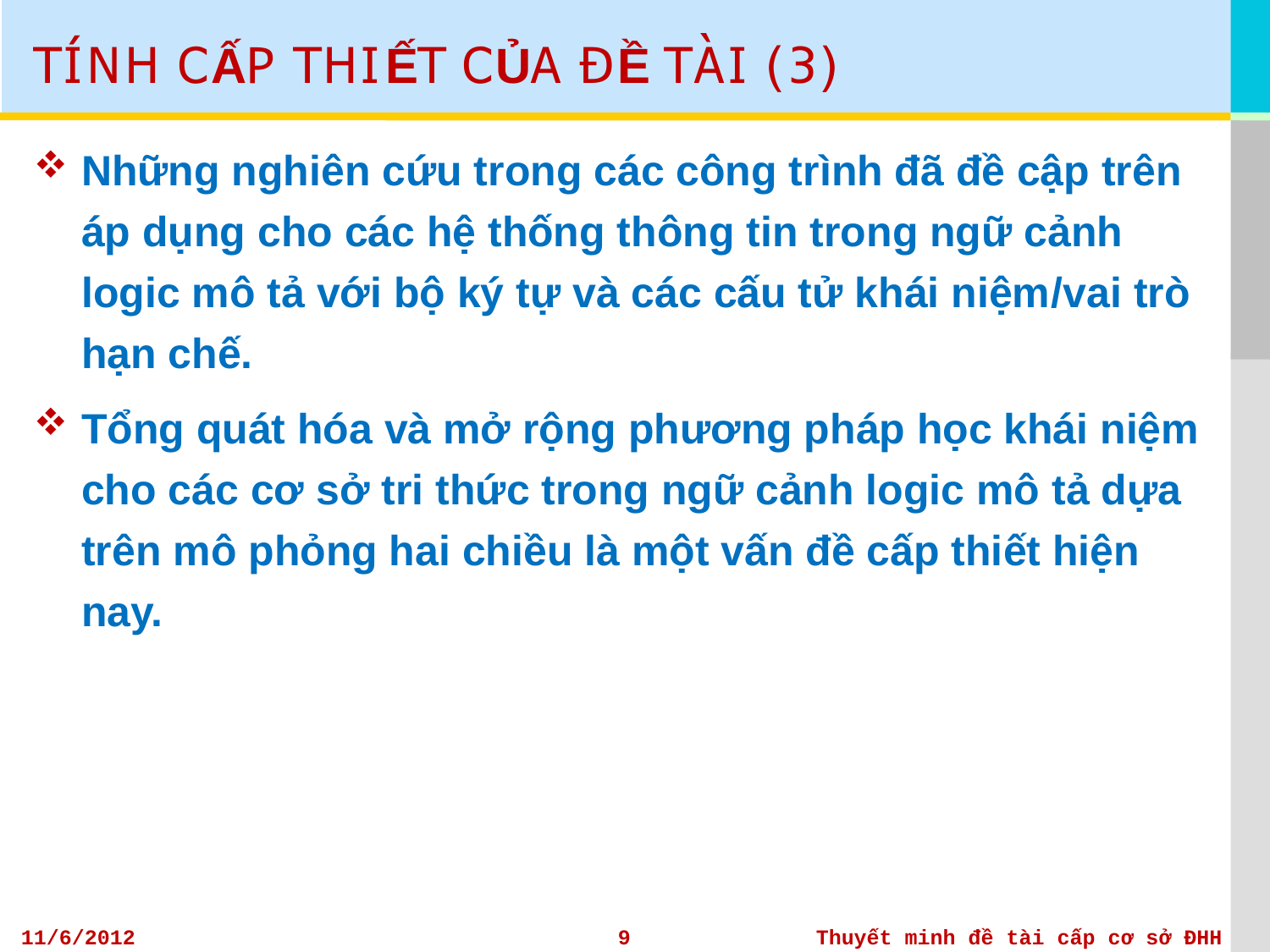

# TÍNH CẤP THIẾT CỦA ĐỀ TÀI (3)
Những nghiên cứu trong các công trình đã đề cập trên áp dụng cho các hệ thống thông tin trong ngữ cảnh logic mô tả với bộ ký tự và các cấu tử khái niệm/vai trò hạn chế.
Tổng quát hóa và mở rộng phương pháp học khái niệm cho các cơ sở tri thức trong ngữ cảnh logic mô tả dựa trên mô phỏng hai chiều là một vấn đề cấp thiết hiện nay.
11/6/2012
9
Thuyết minh đề tài cấp cơ sở ĐHH